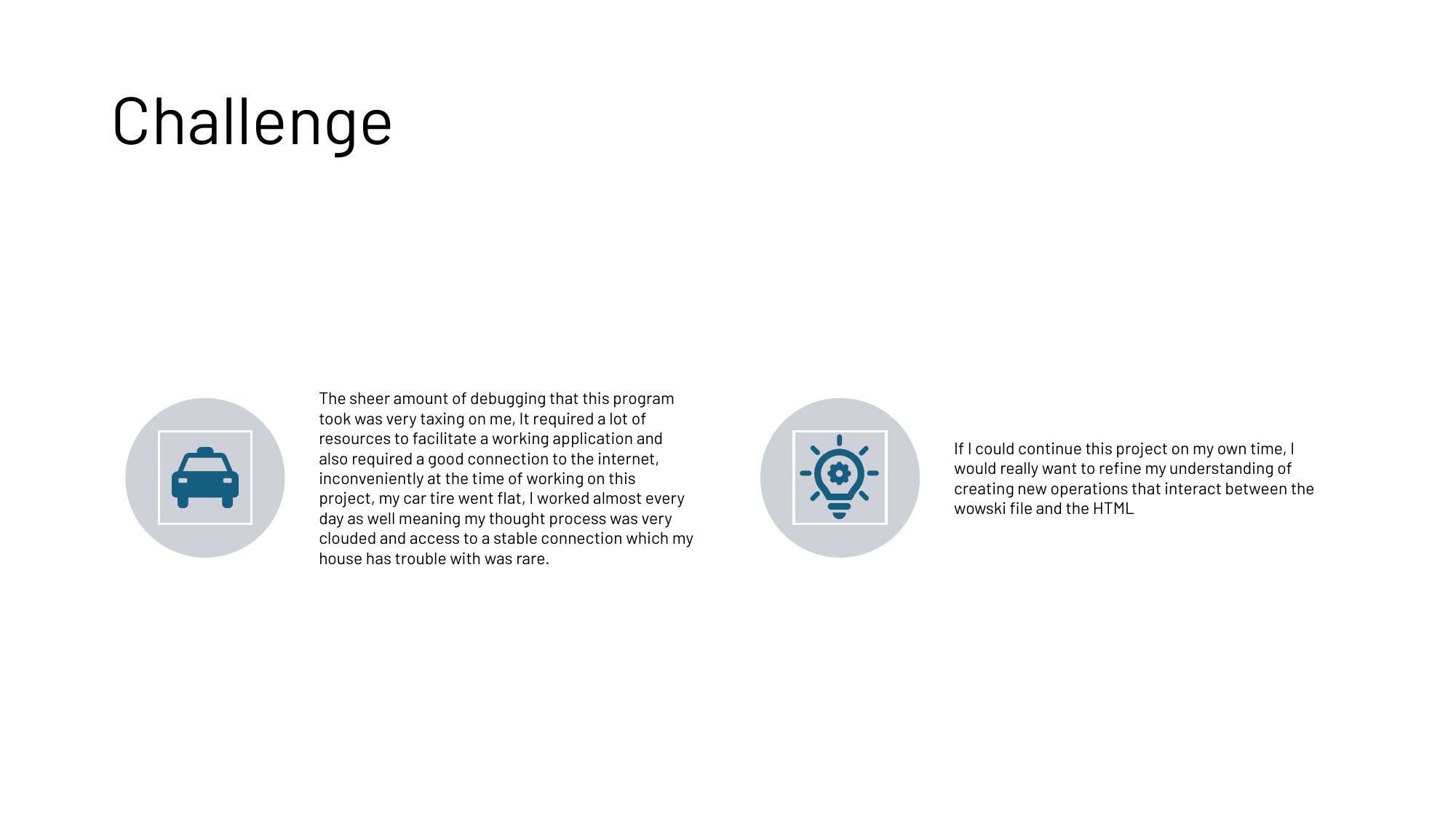

# Challenge
The sheer amount of debugging that this program took was very taxing on me, It required a lot of resources to facilitate a working application and also required a good connection to the internet, inconveniently at the time of working on this project, my car tire went flat, I worked almost every day as well meaning my thought process was very clouded and access to a stable connection which my house has trouble with was rare.
If I could continue this project on my own time, I would really want to refine my understanding of creating new operations that interact between the wowski file and the HTML